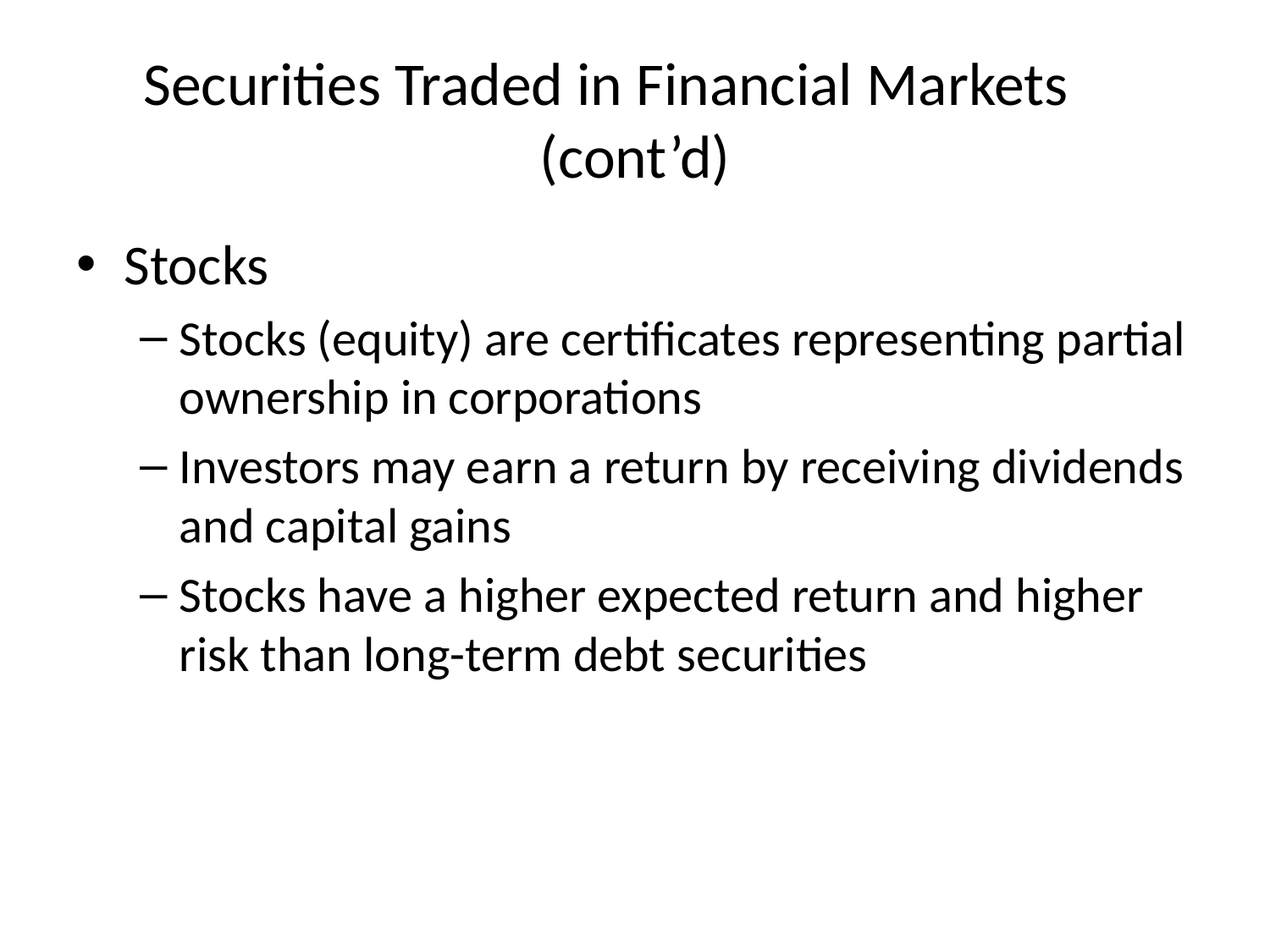

# Securities Traded in Financial Markets	 (cont’d)
Stocks
Stocks (equity) are certificates representing partial ownership in corporations
Investors may earn a return by receiving dividends and capital gains
Stocks have a higher expected return and higher risk than long-term debt securities